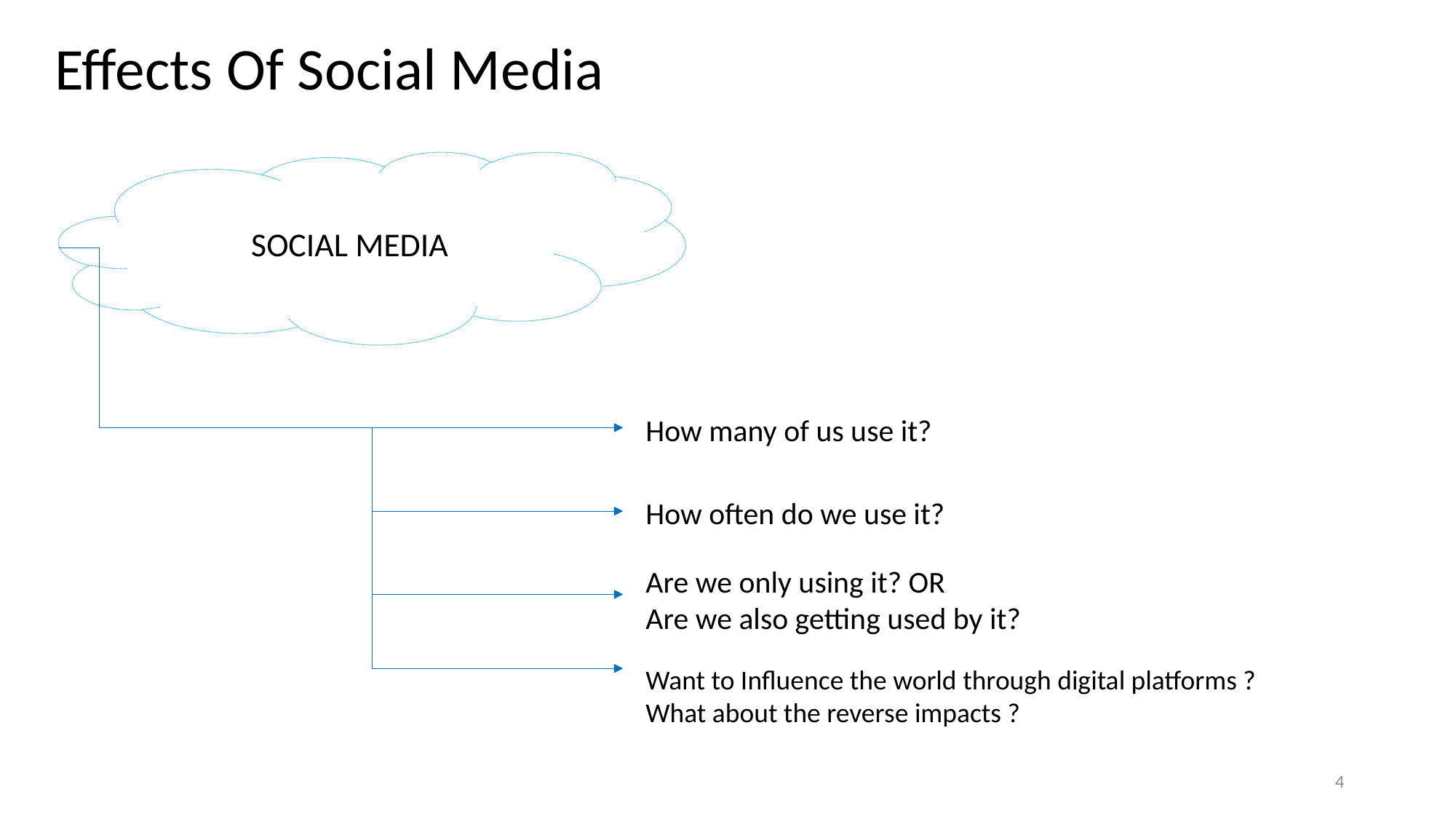

# Effects Of Social Media
SOCIAL MEDIA
How many of us use it?
How often do we use it?
Are we only using it? OR
Are we also getting used by it?
Want to Influence the world through digital platforms ?
What about the reverse impacts ?
4